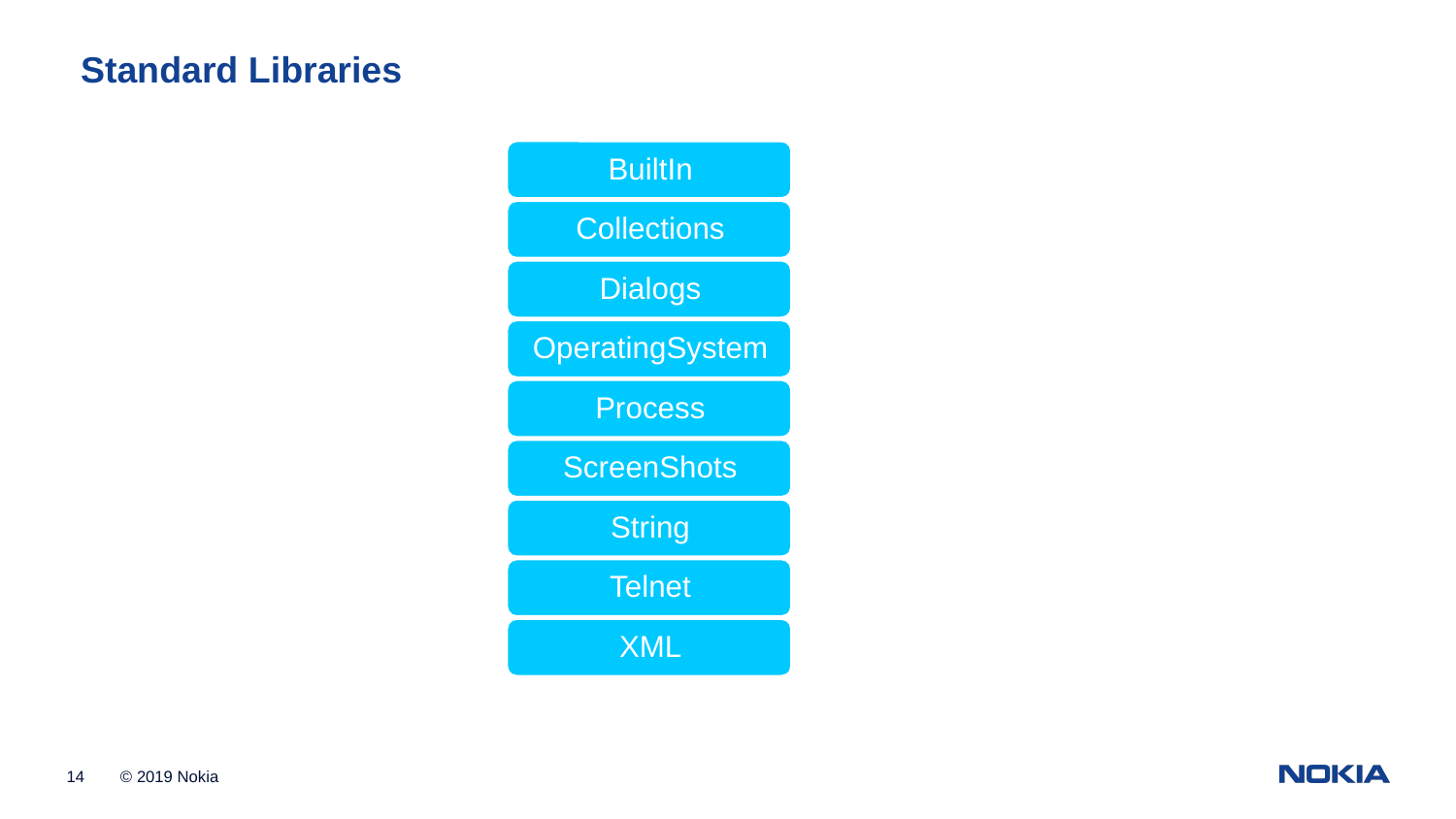

#
Standard Libraries
BuiltIn
Collections
Dialogs
OperatingSystem
Process
ScreenShots
String
Telnet
XML